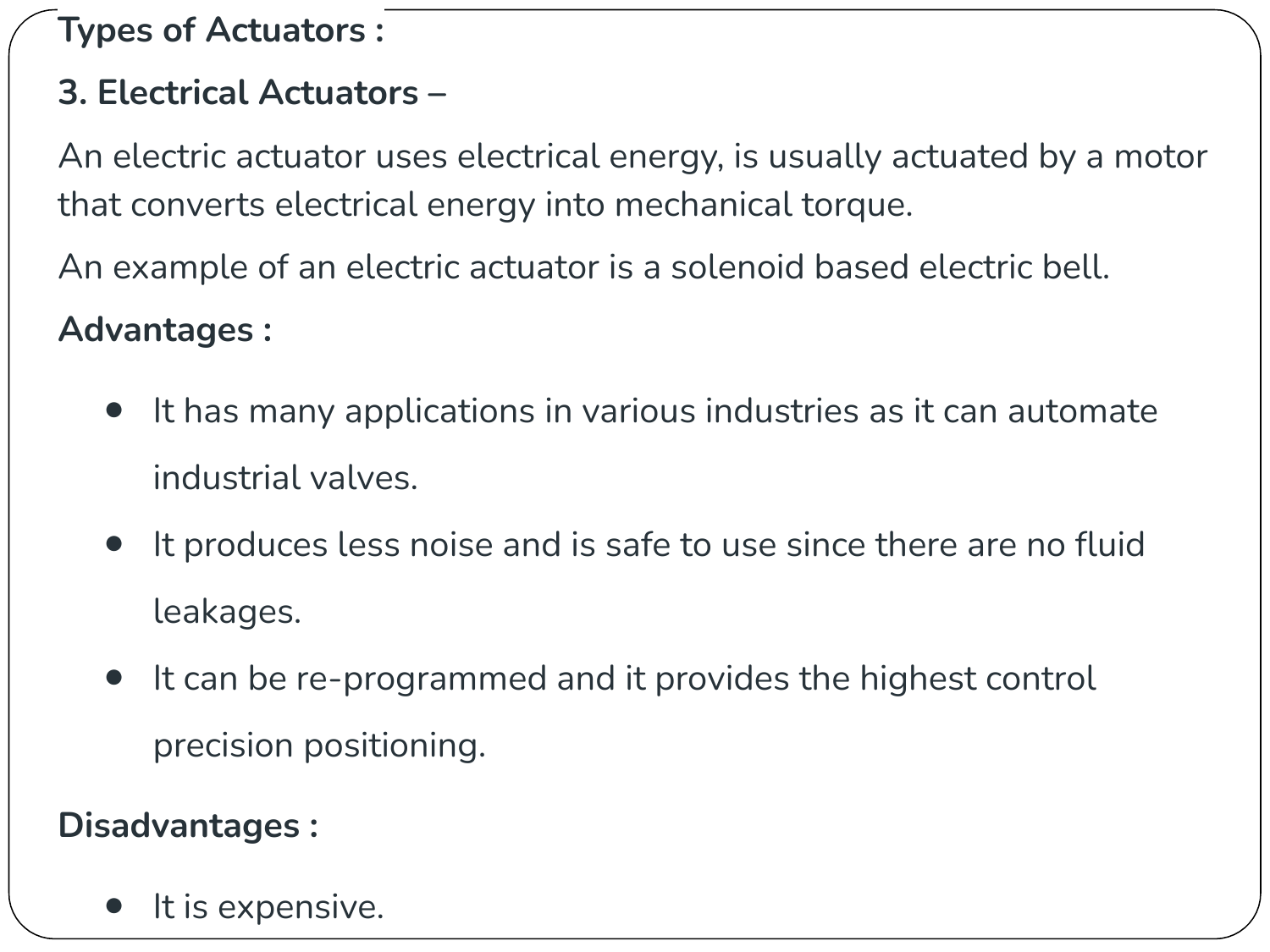

# Types of Actuators :
3. Electrical Actuators –
An electric actuator uses electrical energy, is usually actuated by a motor that converts electrical energy into mechanical torque.
An example of an electric actuator is a solenoid based electric bell.
Advantages :
It has many applications in various industries as it can automate industrial valves.
It produces less noise and is safe to use since there are no fluid leakages.
It can be re-programmed and it provides the highest control precision positioning.
Disadvantages :
It is expensive.
It depends a lot on environmental conditions.